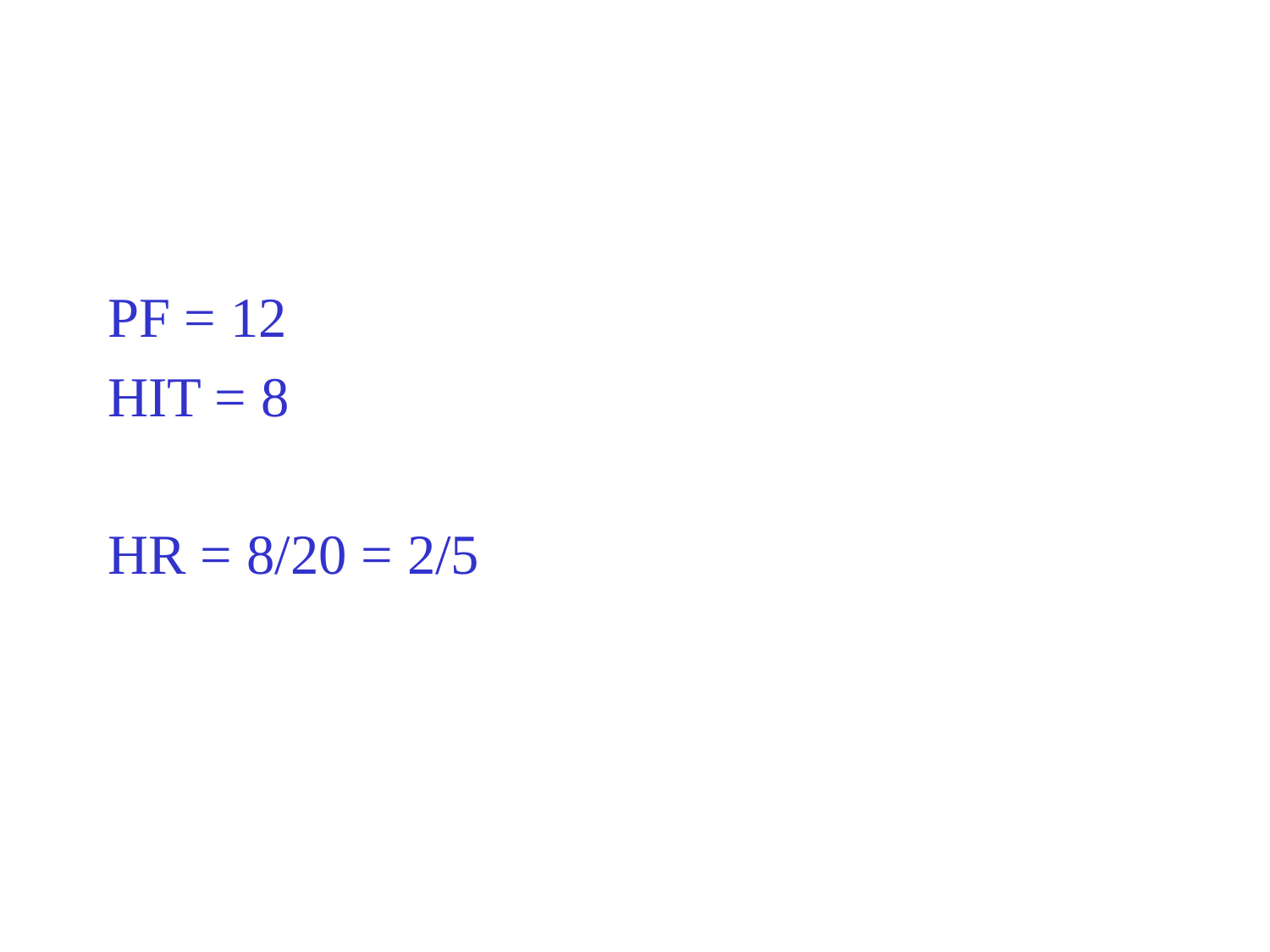

#
PF = 12
HIT = 8

HR = 8/20 = 2/5